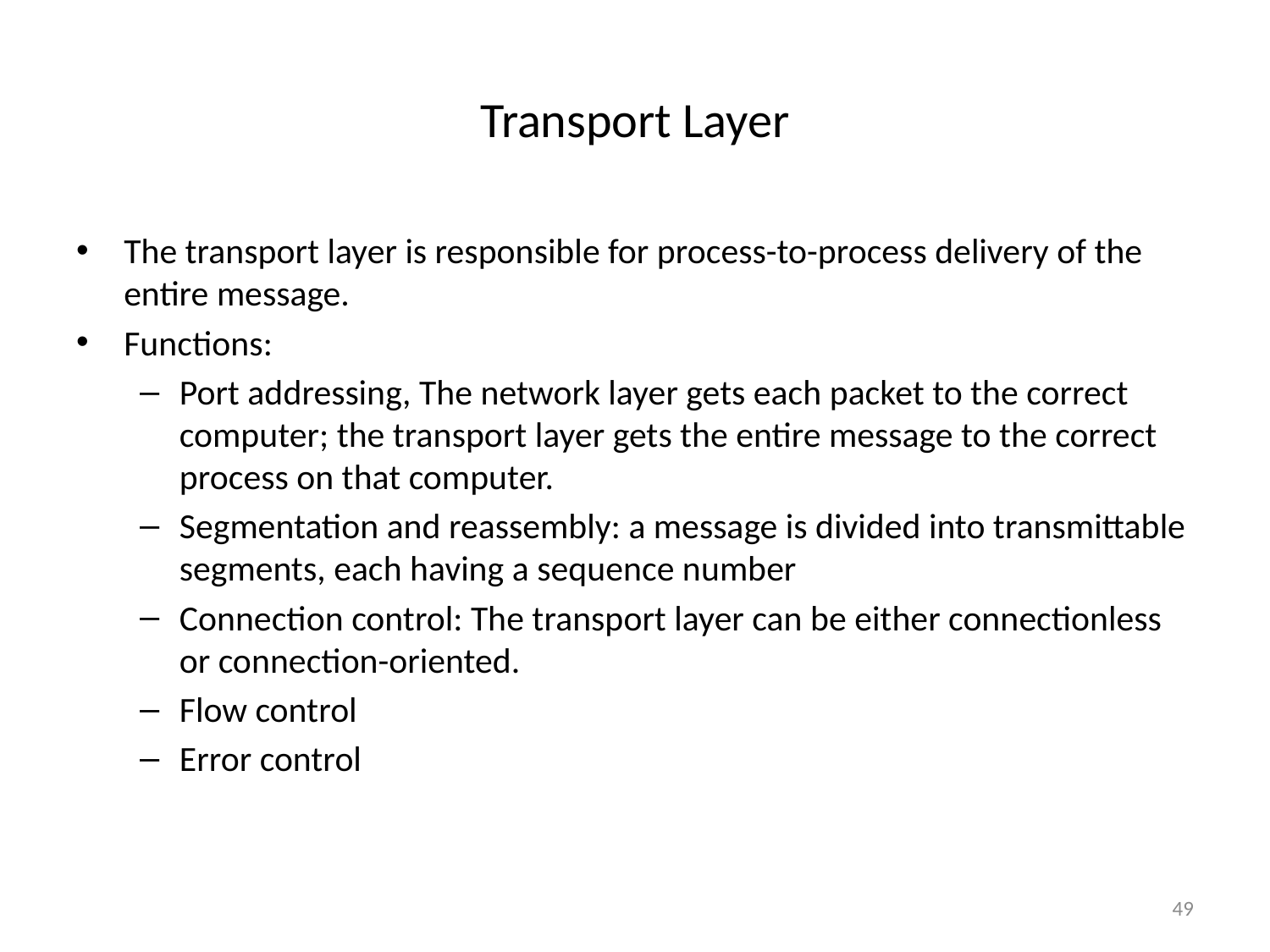

# Transport Layer
The transport layer is responsible for process-to-process delivery of the entire message.
Functions:
Port addressing, The network layer gets each packet to the correct computer; the transport layer gets the entire message to the correct process on that computer.
Segmentation and reassembly: a message is divided into transmittable segments, each having a sequence number
Connection control: The transport layer can be either connectionless or connection-oriented.
Flow control
Error control

49